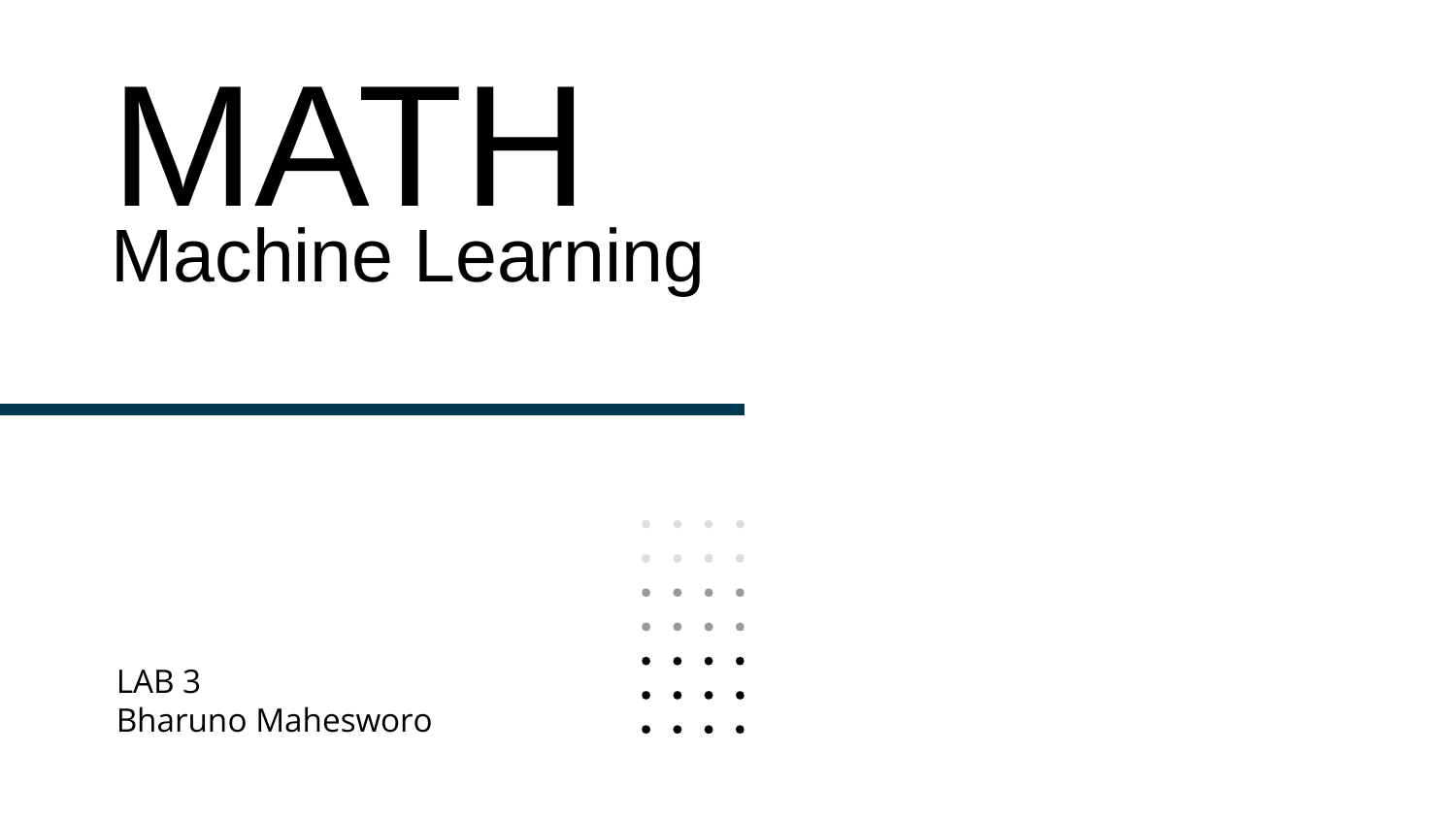

# MATH
Machine Learning
LAB 3
Bharuno Mahesworo